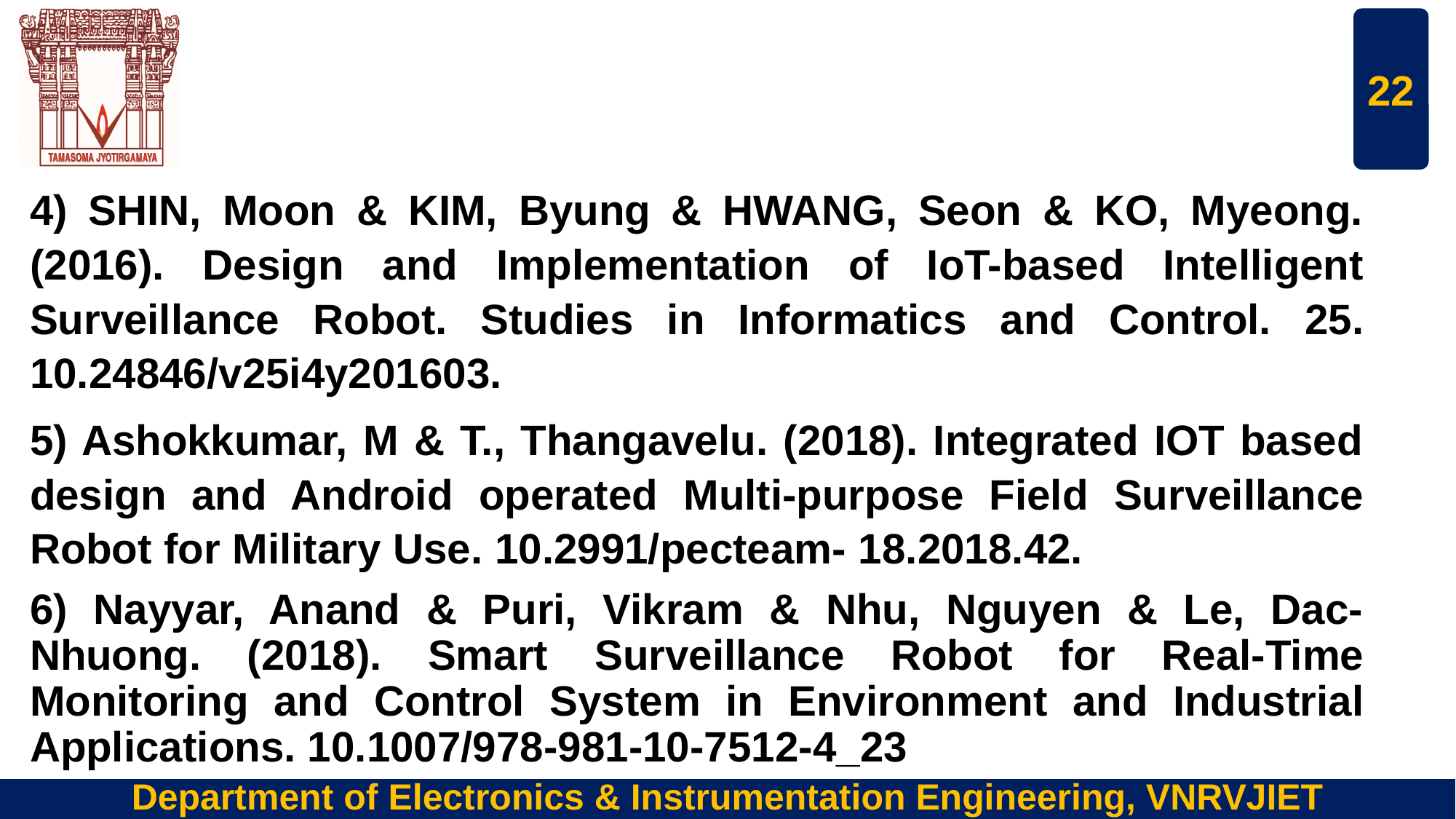

#
22
4) SHIN, Moon & KIM, Byung & HWANG, Seon & KO, Myeong. (2016). Design and Implementation of IoT-based Intelligent Surveillance Robot. Studies in Informatics and Control. 25. 10.24846/v25i4y201603.
5) Ashokkumar, M & T., Thangavelu. (2018). Integrated IOT based design and Android operated Multi-purpose Field Surveillance Robot for Military Use. 10.2991/pecteam- 18.2018.42.
6) Nayyar, Anand & Puri, Vikram & Nhu, Nguyen & Le, Dac-Nhuong. (2018). Smart Surveillance Robot for Real-Time Monitoring and Control System in Environment and Industrial Applications. 10.1007/978-981-10-7512-4_23

Department of Electronics & Instrumentation Engineering, VNRVJIET